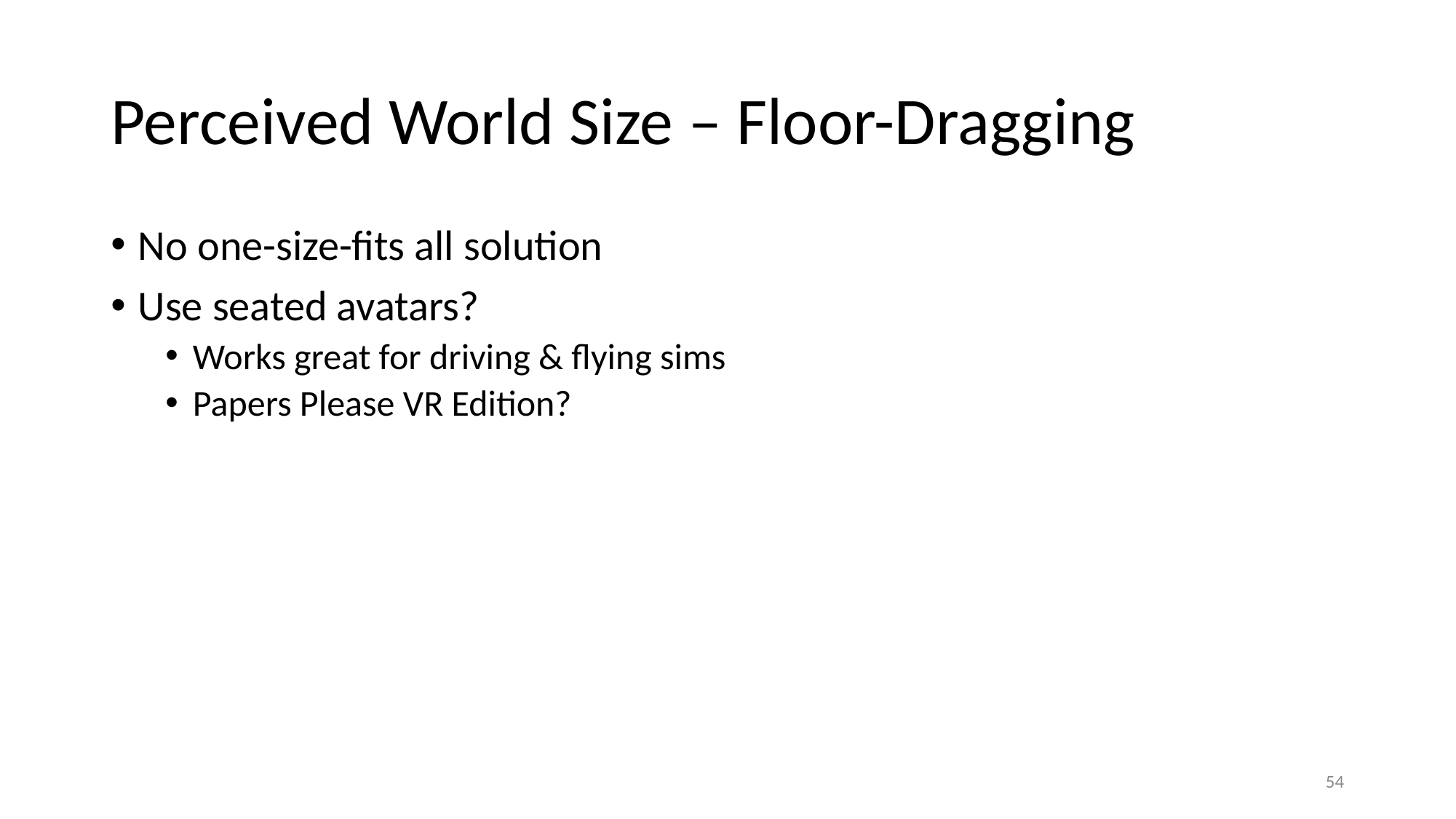

# Perceived World Size – Floor-Dragging
No one-size-fits all solution
Use seated avatars?
Works great for driving & flying sims
Papers Please VR Edition?

54